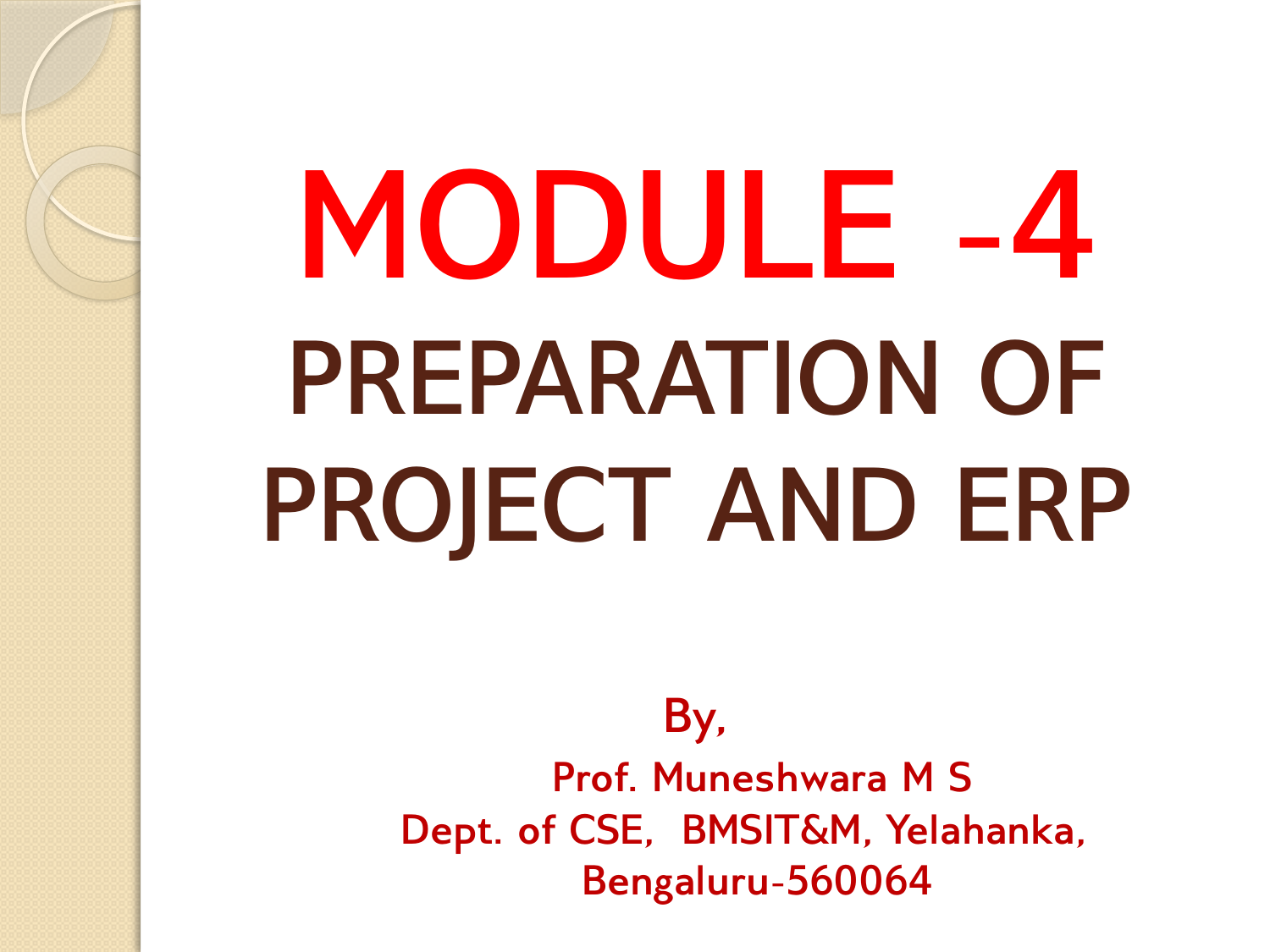

MODULE -4 PREPARATION OF PROJECT AND ERP
By,
                 Prof. Muneshwara M S
        Dept. of CSE,  BMSIT&M, Yelahanka,
         Bengaluru-560064